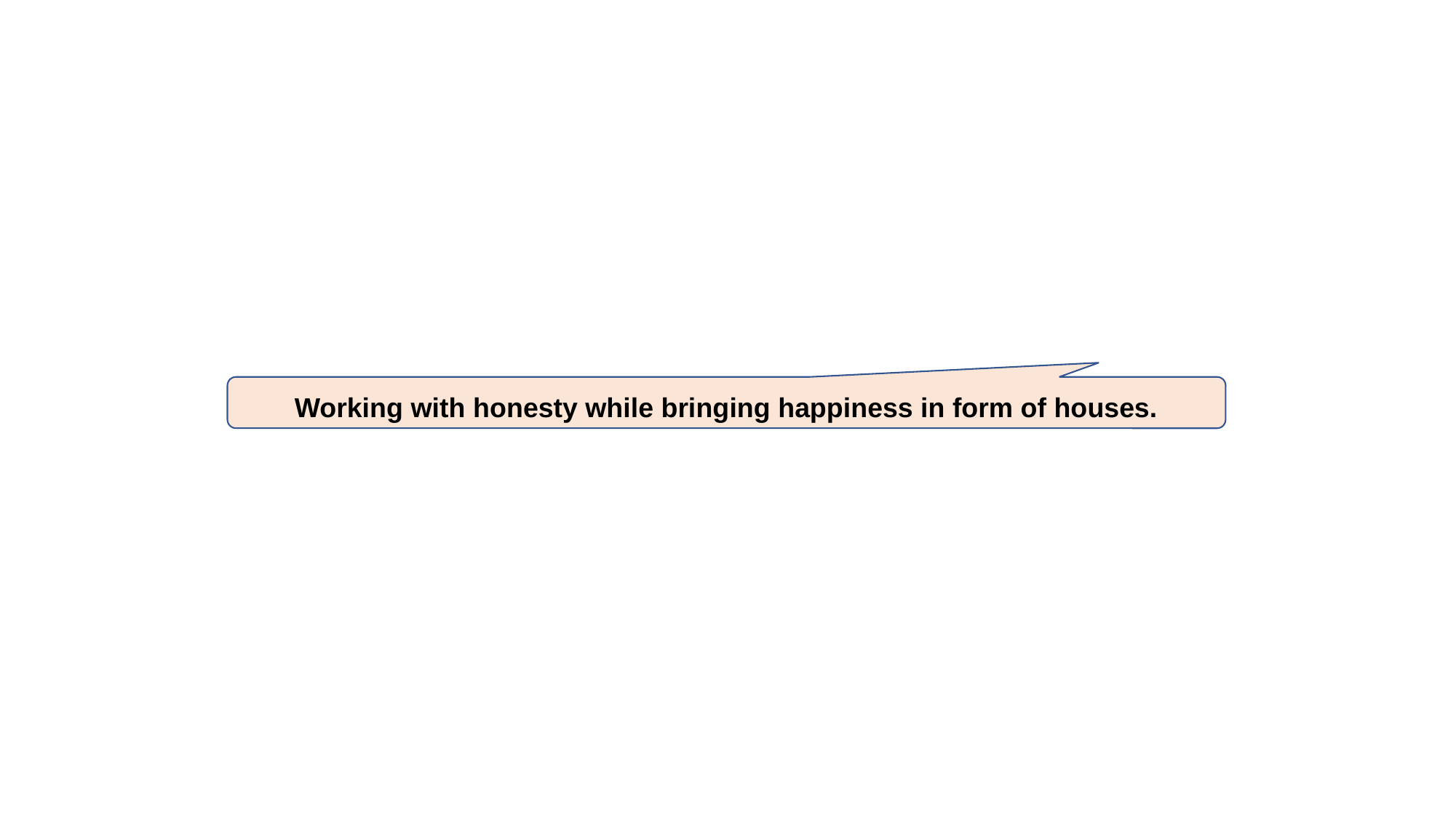

Working with honesty while bringing happiness in form of houses.